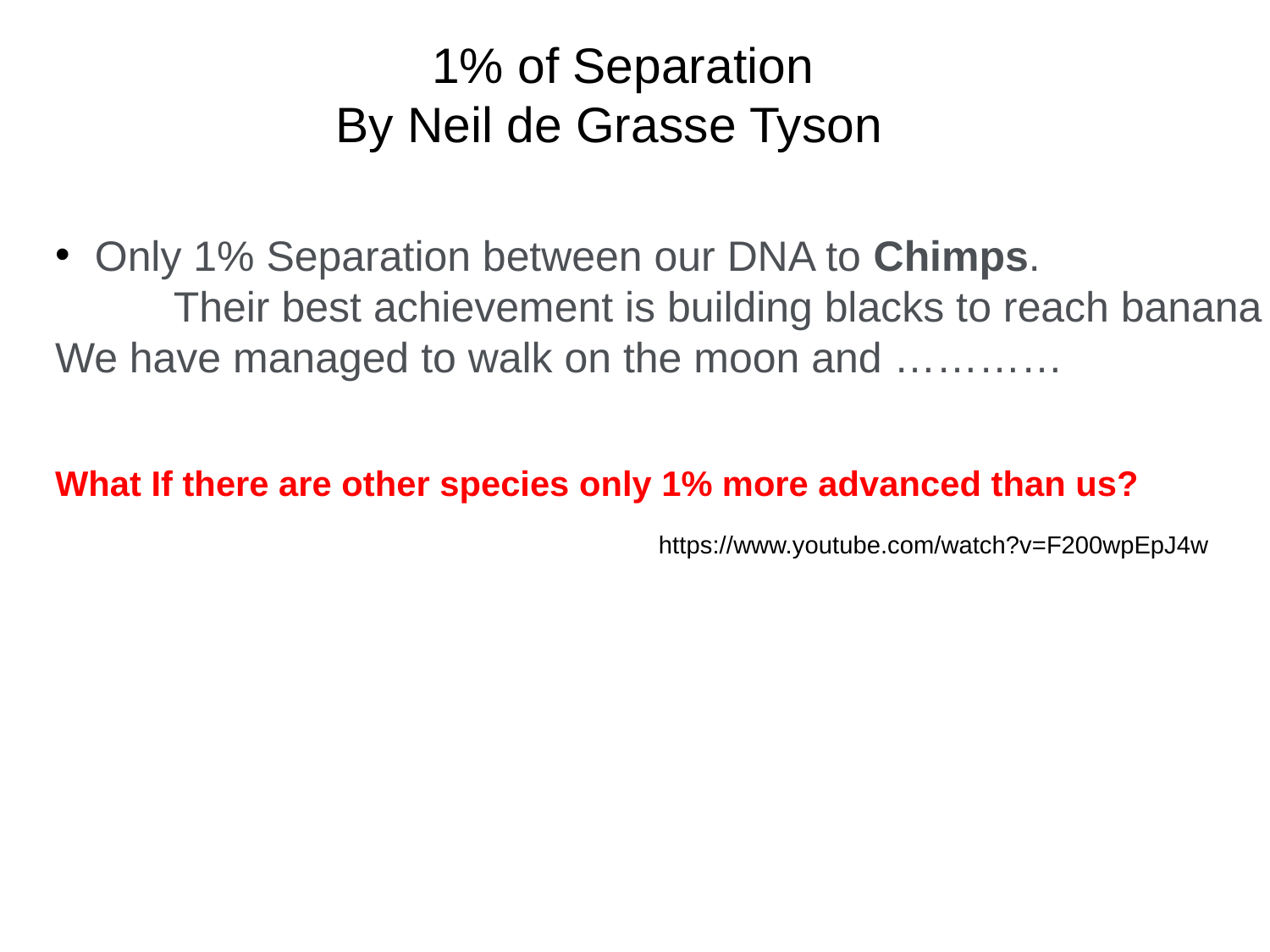

1% of Separation
By Neil de Grasse Tyson
Only 1% Separation between our DNA to Chimps.
          Their best achievement is building blacks to reach banana
We have managed to walk on the moon and …………

What If there are other species only 1% more advanced than us?
https://www.youtube.com/watch?v=F200wpEpJ4w